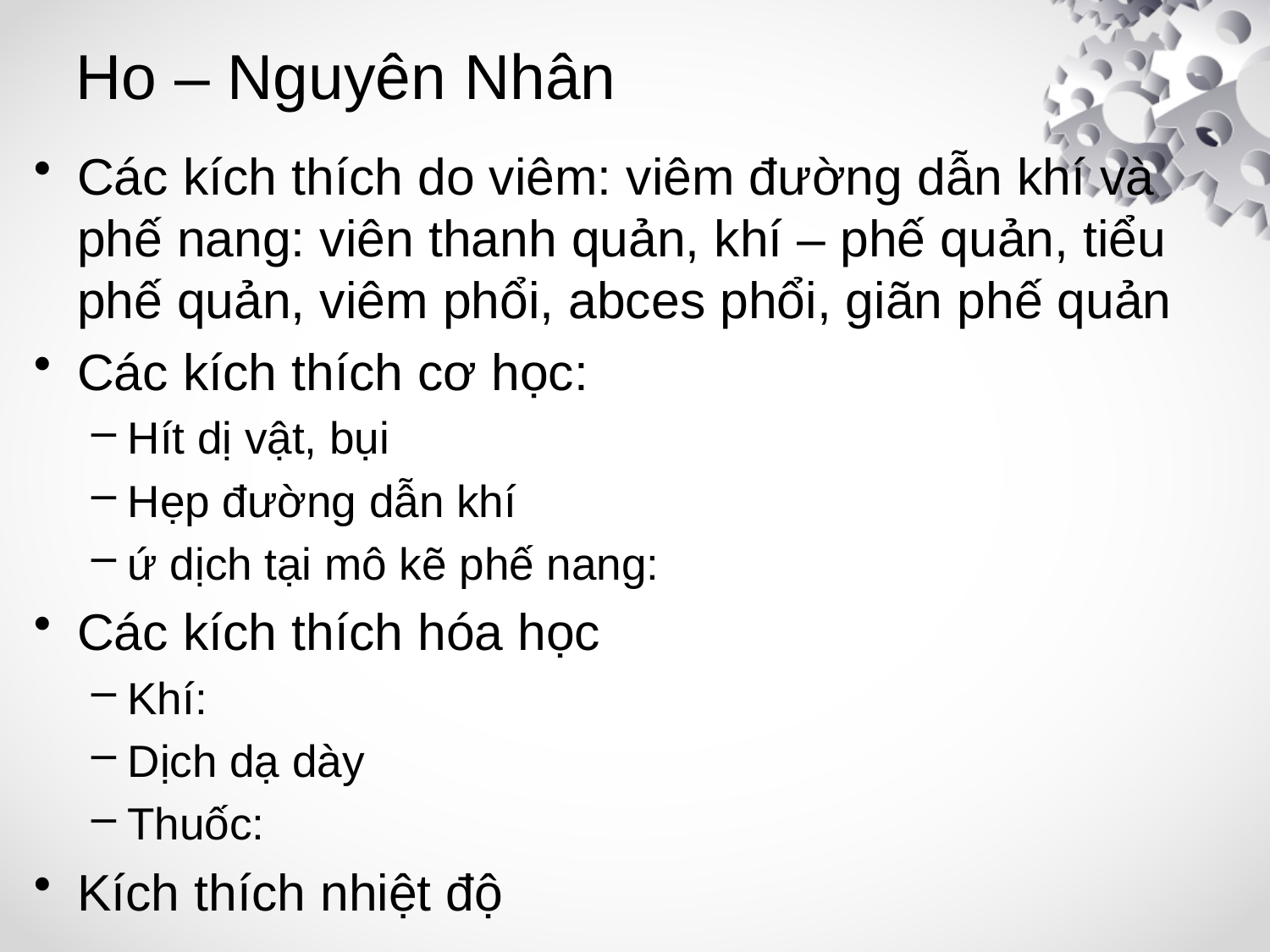

# Ho – Nguyên Nhân
Các kích thích do viêm: viêm đường dẫn khí và phế nang: viên thanh quản, khí – phế quản, tiểu phế quản, viêm phổi, abces phổi, giãn phế quản
Các kích thích cơ học:
Hít dị vật, bụi
Hẹp đường dẫn khí
ứ dịch tại mô kẽ phế nang:
Các kích thích hóa học
Khí:
Dịch dạ dày
Thuốc:
Kích thích nhiệt độ